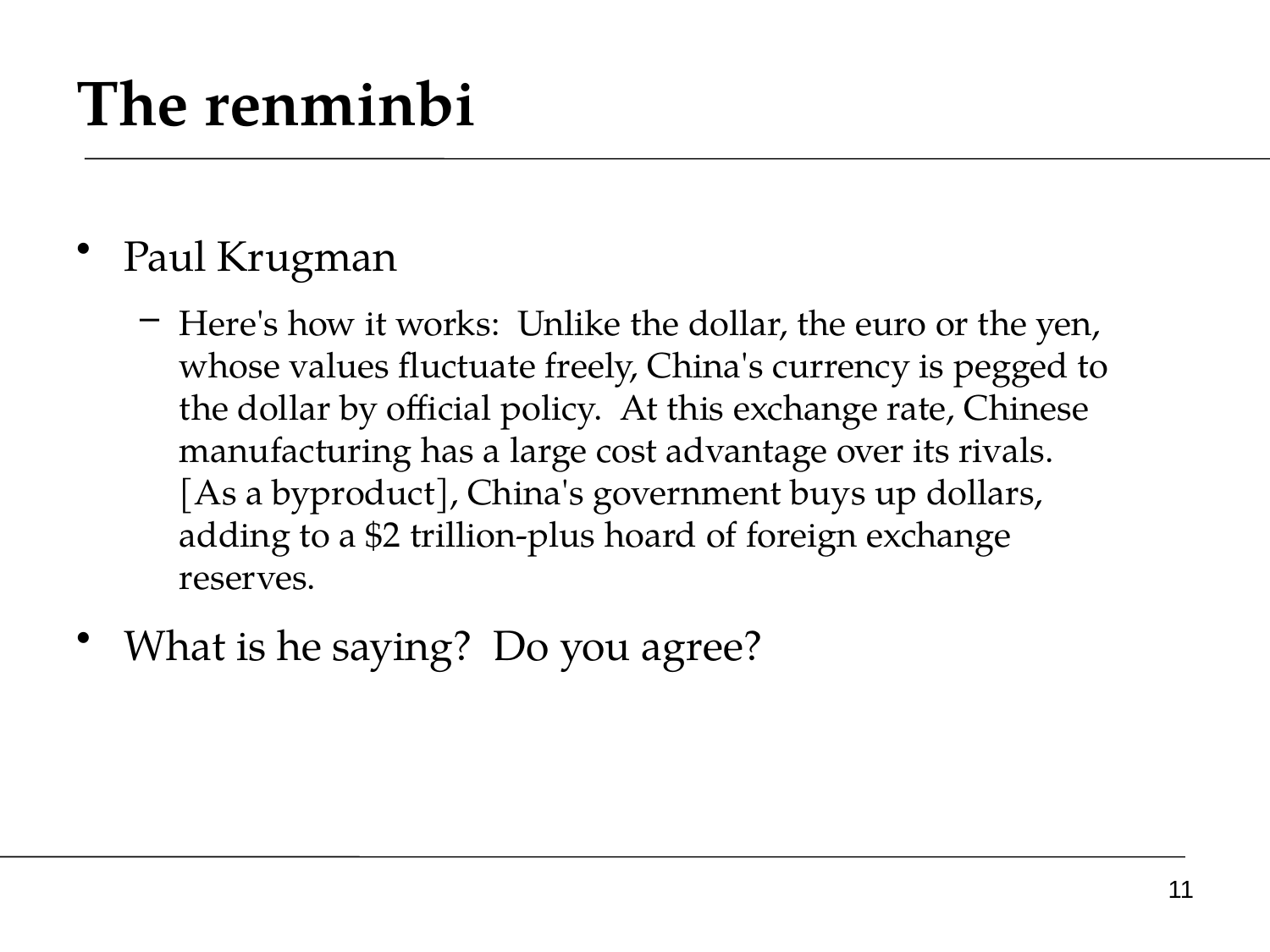

# The renminbi
Paul Krugman
Here's how it works:  Unlike the dollar, the euro or the yen, whose values fluctuate freely, China's currency is pegged to the dollar by official policy.  At this exchange rate, Chinese manufacturing has a large cost advantage over its rivals.  [As a byproduct], China's government buys up dollars, adding to a $2 trillion-plus hoard of foreign exchange reserves.
What is he saying?  Do you agree?

11